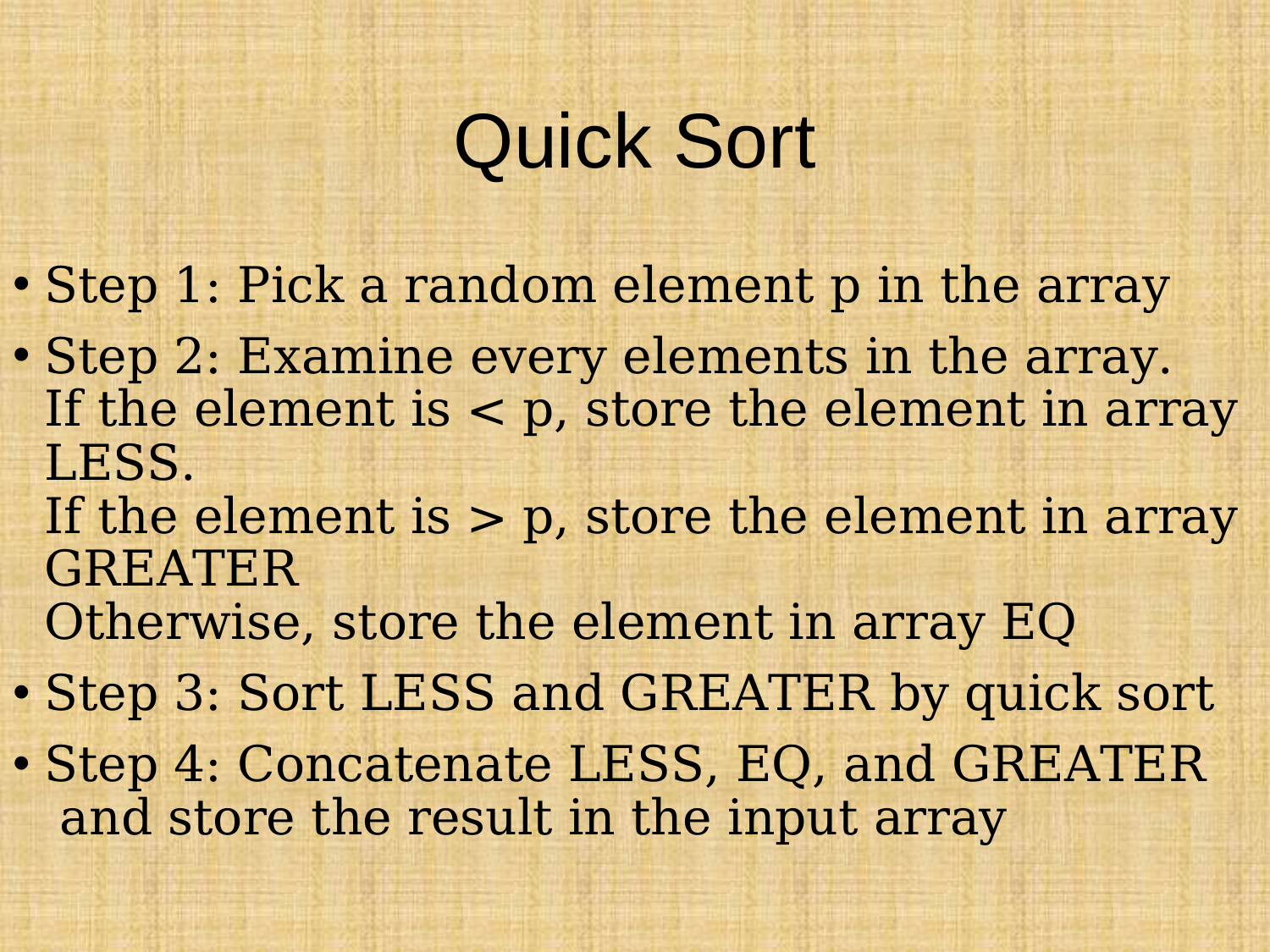

# Quick Sort
Step 1: Pick a random element p in the array
Step 2: Examine every elements in the array.
If the element is < p, store the element in array LESS.
If the element is > p, store the element in array GREATER
Otherwise, store the element in array EQ
Step 3: Sort LESS and GREATER by quick sort
Step 4: Concatenate LESS, EQ, and GREATER
 and store the result in the input array